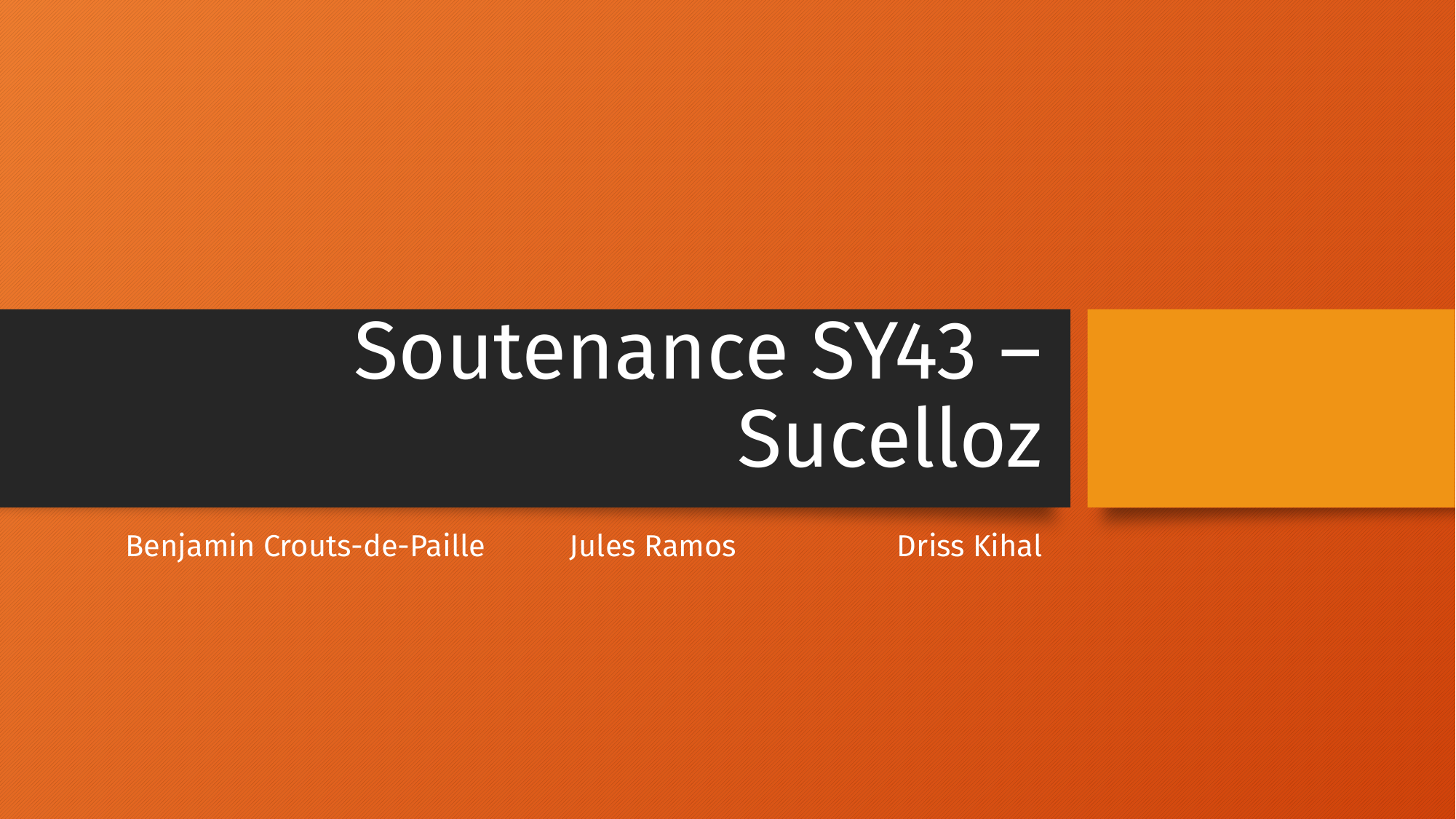

# Soutenance SY43 – Sucelloz
Benjamin Crouts-de-Paille	 Jules Ramos		 Driss Kihal